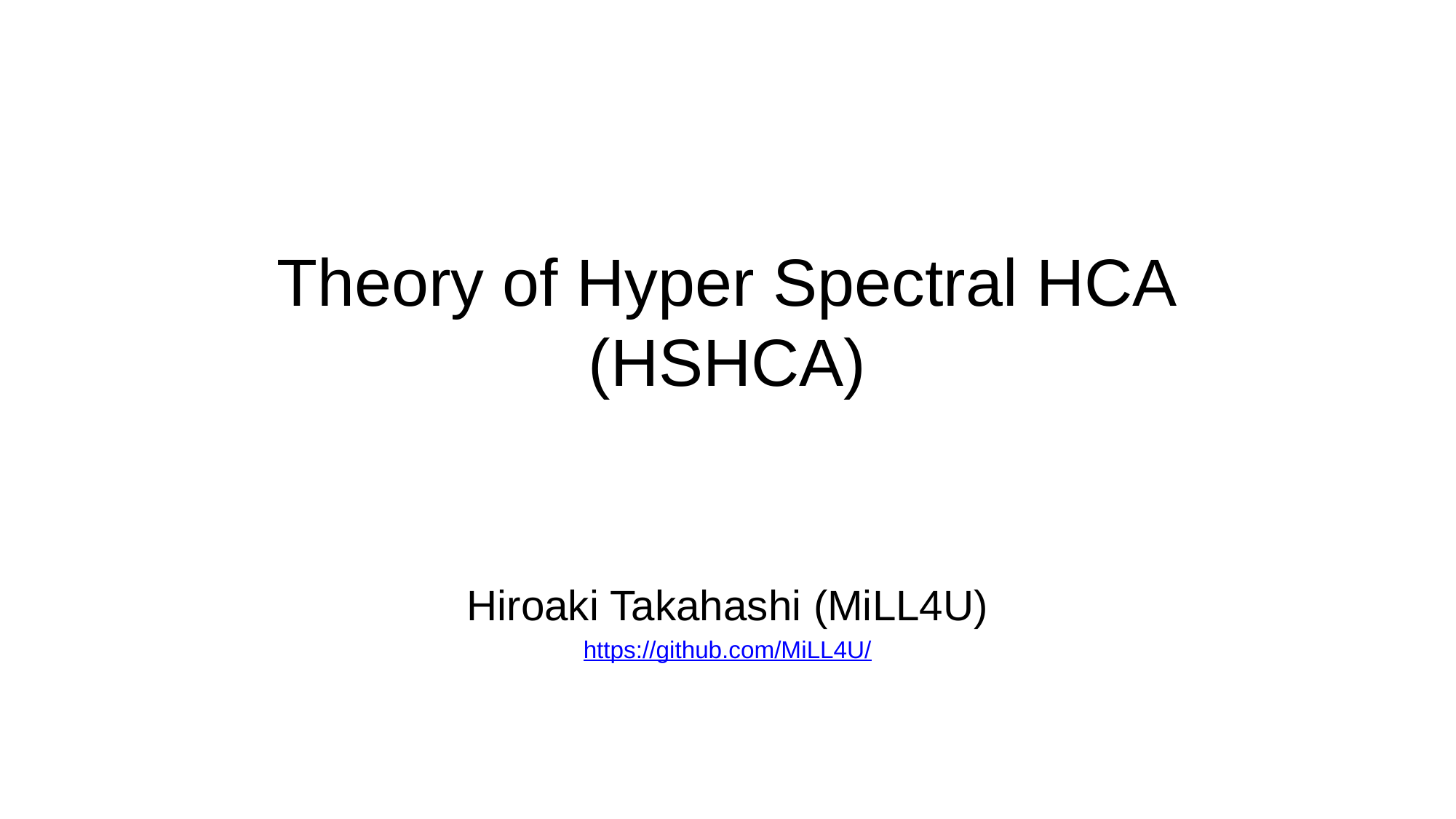

# Theory of Hyper Spectral HCA (HSHCA)
Hiroaki Takahashi (MiLL4U)
https://github.com/MiLL4U/